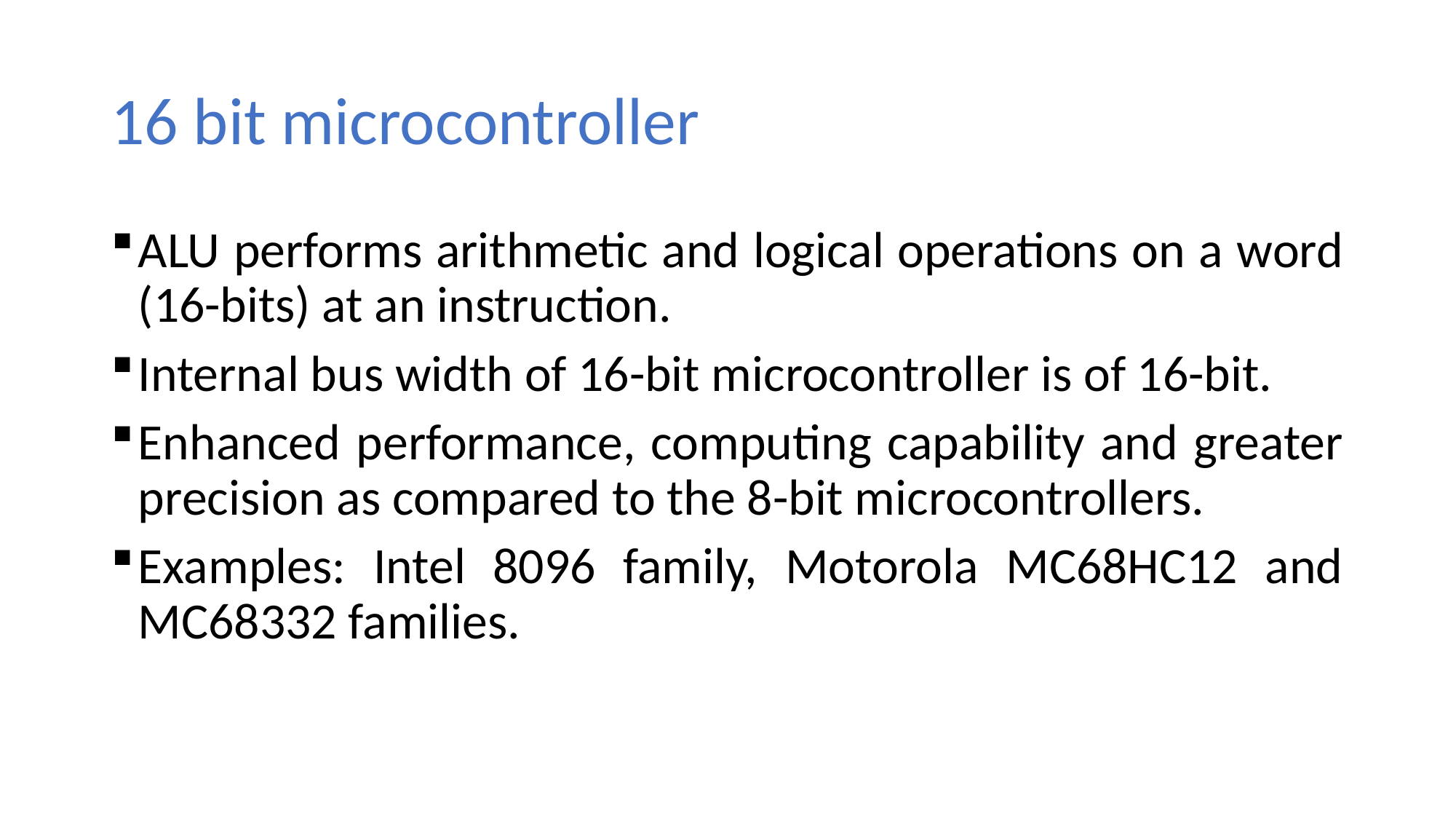

# 16 bit microcontroller
ALU performs arithmetic and logical operations on a word (16-bits) at an instruction.
Internal bus width of 16-bit microcontroller is of 16-bit.
Enhanced performance, computing capability and greater precision as compared to the 8-bit microcontrollers.
Examples: Intel 8096 family, Motorola MC68HC12 and MC68332 families.